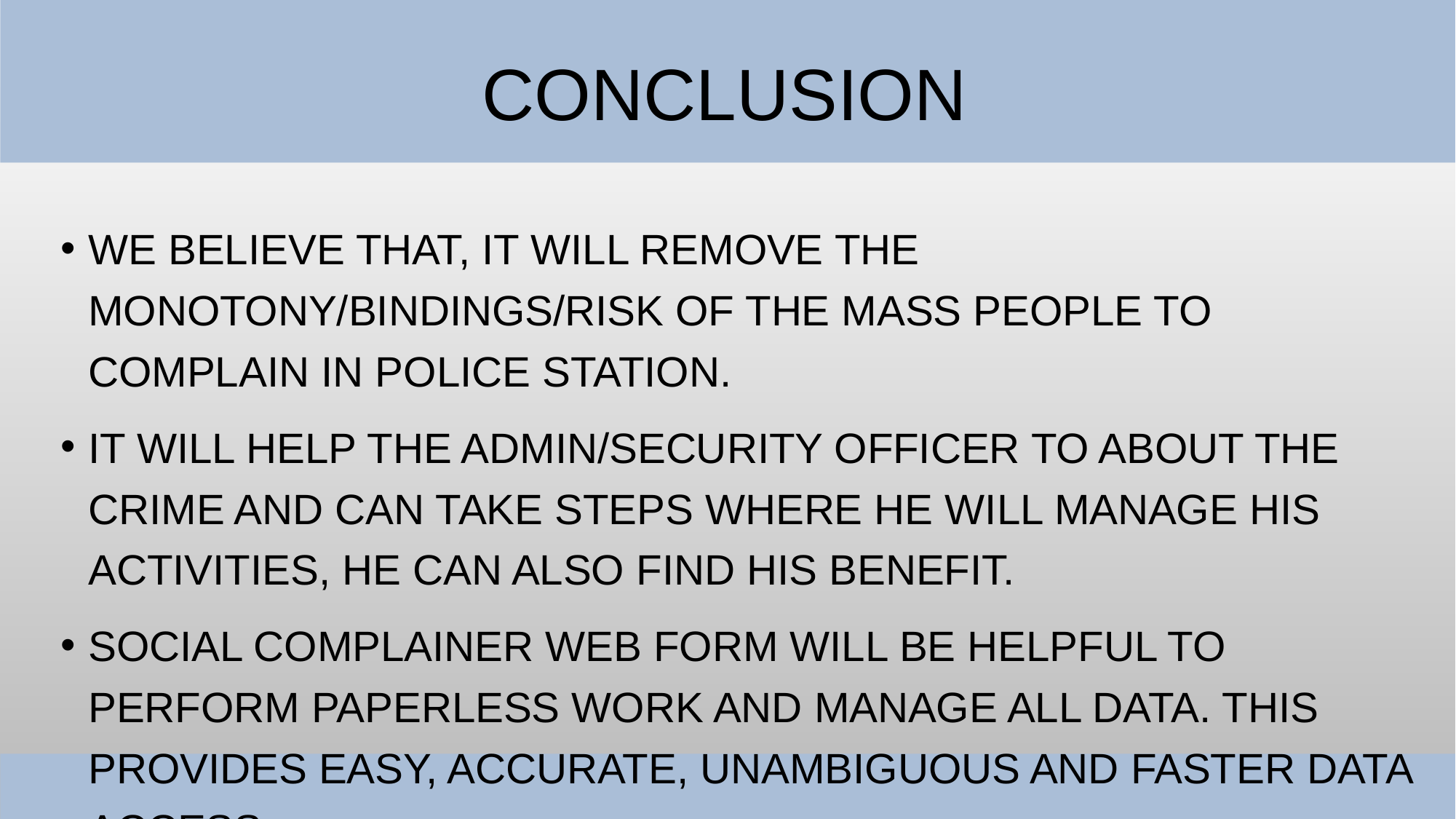

# conclusion
We believe that, it will remove the monotony/bindings/risk of the mass people to complain in police station.
It will help the admin/security officer to about the crime and can take steps Where he will manage his activities, he can also find his benefit.
Social complainer web form will be helpful to perform paperless work and manage all data. This provides easy, accurate, unambiguous and faster data access